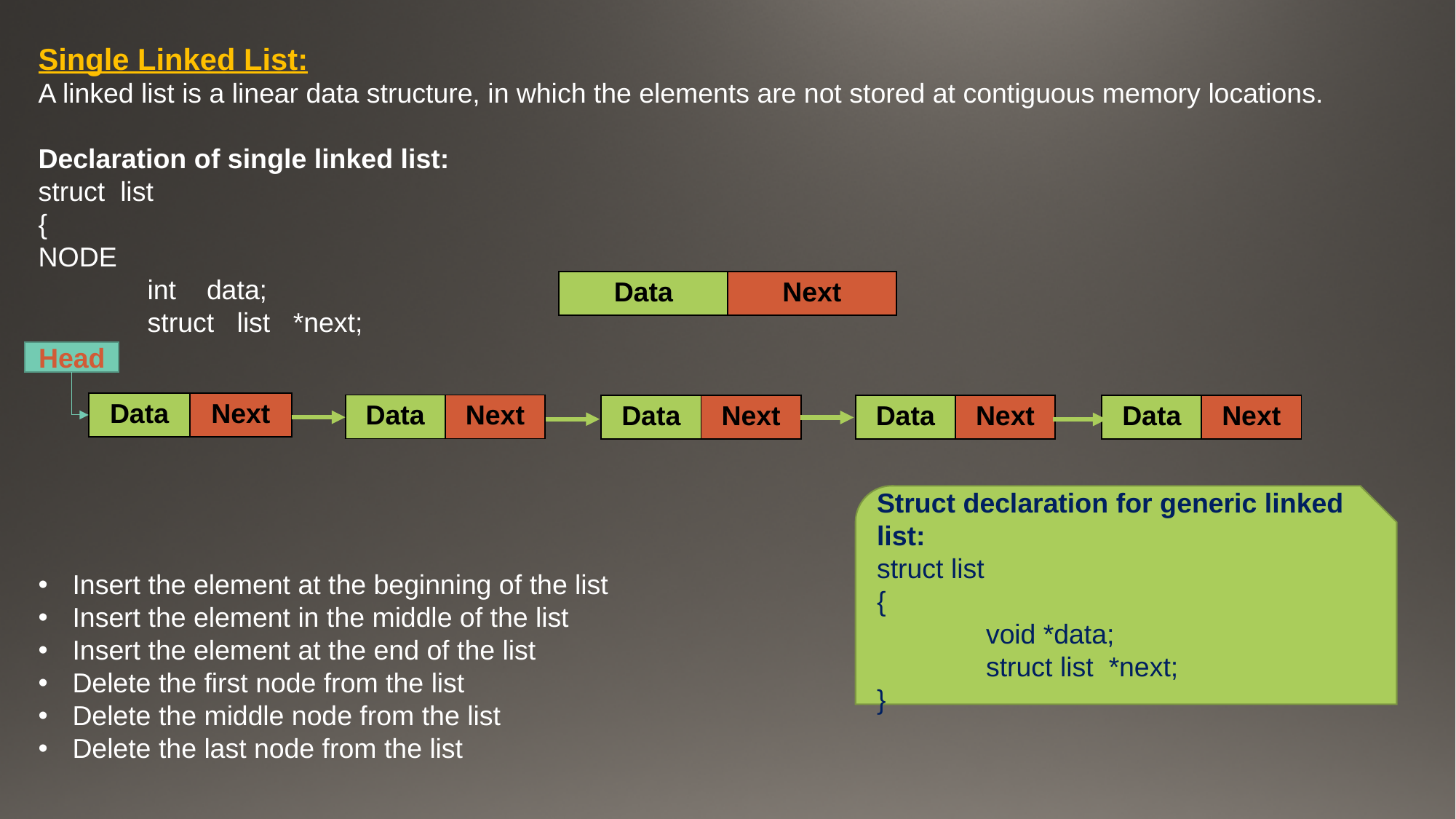

Single Linked List:
A linked list is a linear data structure, in which the elements are not stored at contiguous memory locations.

Declaration of single linked list:
struct  list
{												NODE
	int    data;
	struct   list   *next;
};

Insert the element at the beginning of the list
Insert the element in the middle of the list
Insert the element at the end of the list
Delete the first node from the list
Delete the middle node from the list
Delete the last node from the list

| Data | Next |
| --- | --- |
Head
| Data | Next |
| --- | --- |
| Data | Next |
| --- | --- |
| Data | Next |
| --- | --- |
| Data | Next |
| --- | --- |
| Data | Next |
| --- | --- |
Struct declaration for generic linked list:
struct list
{
	void *data;
	struct list  *next;
}